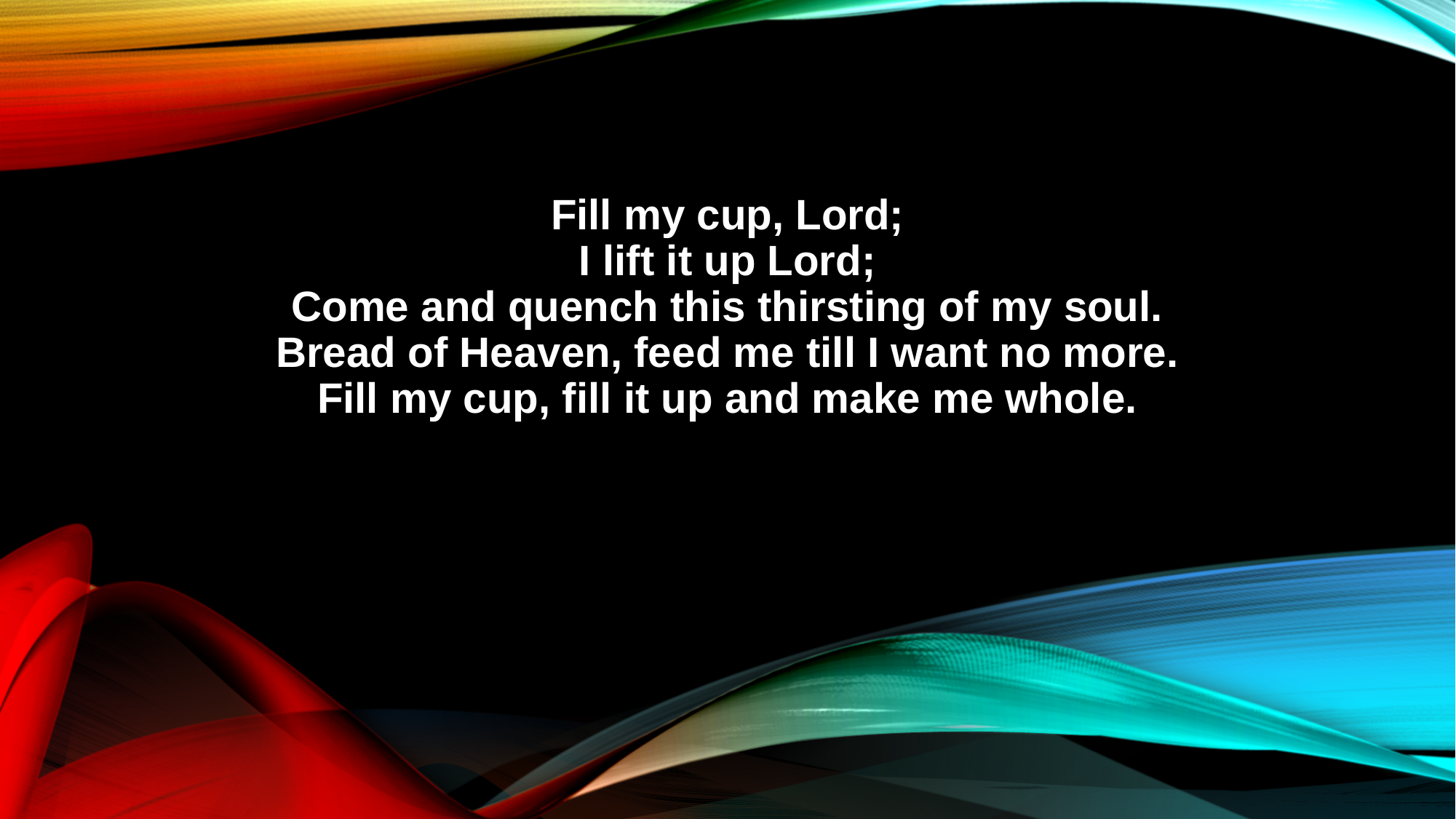

Fill my cup, Lord;
I lift it up Lord;
Come and quench this thirsting of my soul.
Bread of Heaven, feed me till I want no more.
Fill my cup, fill it up and make me whole.